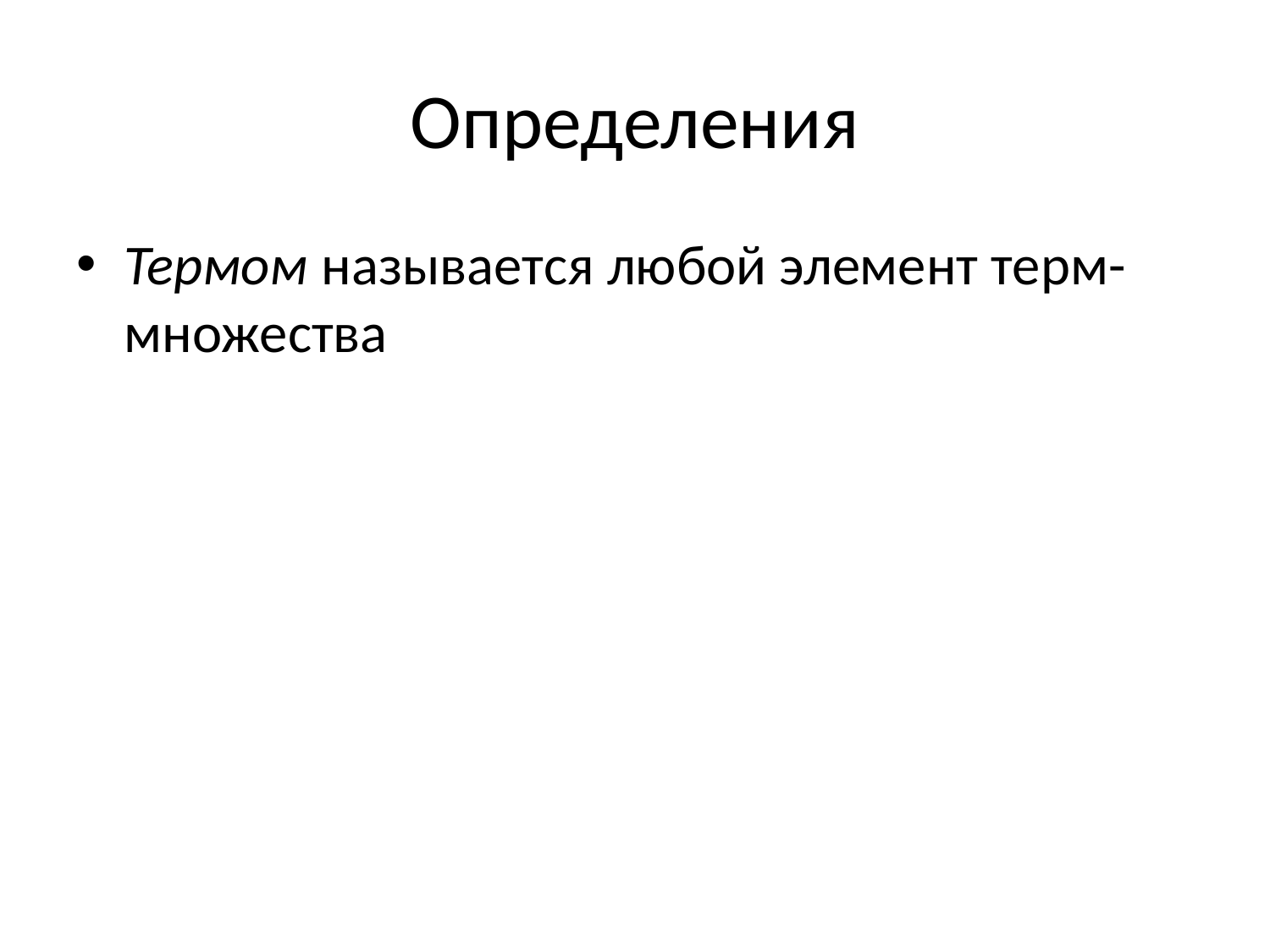

# Определения
Термом называется любой элемент терм-множества